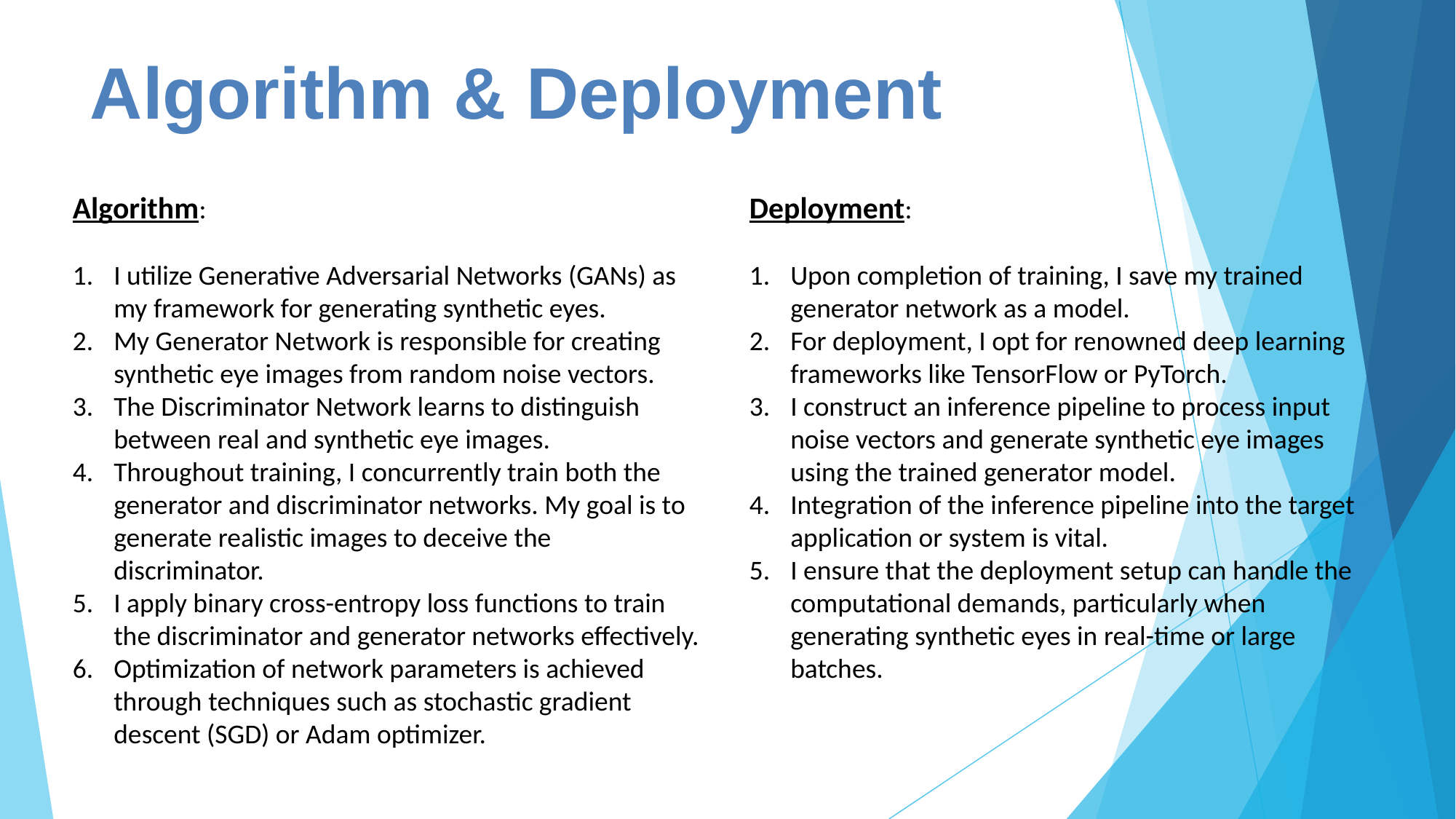

# Algorithm & Deployment
Algorithm:

I utilize Generative Adversarial Networks (GANs) as my framework for generating synthetic eyes.
My Generator Network is responsible for creating synthetic eye images from random noise vectors.
The Discriminator Network learns to distinguish between real and synthetic eye images.
Throughout training, I concurrently train both the generator and discriminator networks. My goal is to generate realistic images to deceive the discriminator.
I apply binary cross-entropy loss functions to train the discriminator and generator networks effectively.
Optimization of network parameters is achieved through techniques such as stochastic gradient descent (SGD) or Adam optimizer.
Deployment:

Upon completion of training, I save my trained generator network as a model.
For deployment, I opt for renowned deep learning frameworks like TensorFlow or PyTorch.
I construct an inference pipeline to process input noise vectors and generate synthetic eye images using the trained generator model.
Integration of the inference pipeline into the target application or system is vital.
I ensure that the deployment setup can handle the computational demands, particularly when generating synthetic eyes in real-time or large batches.